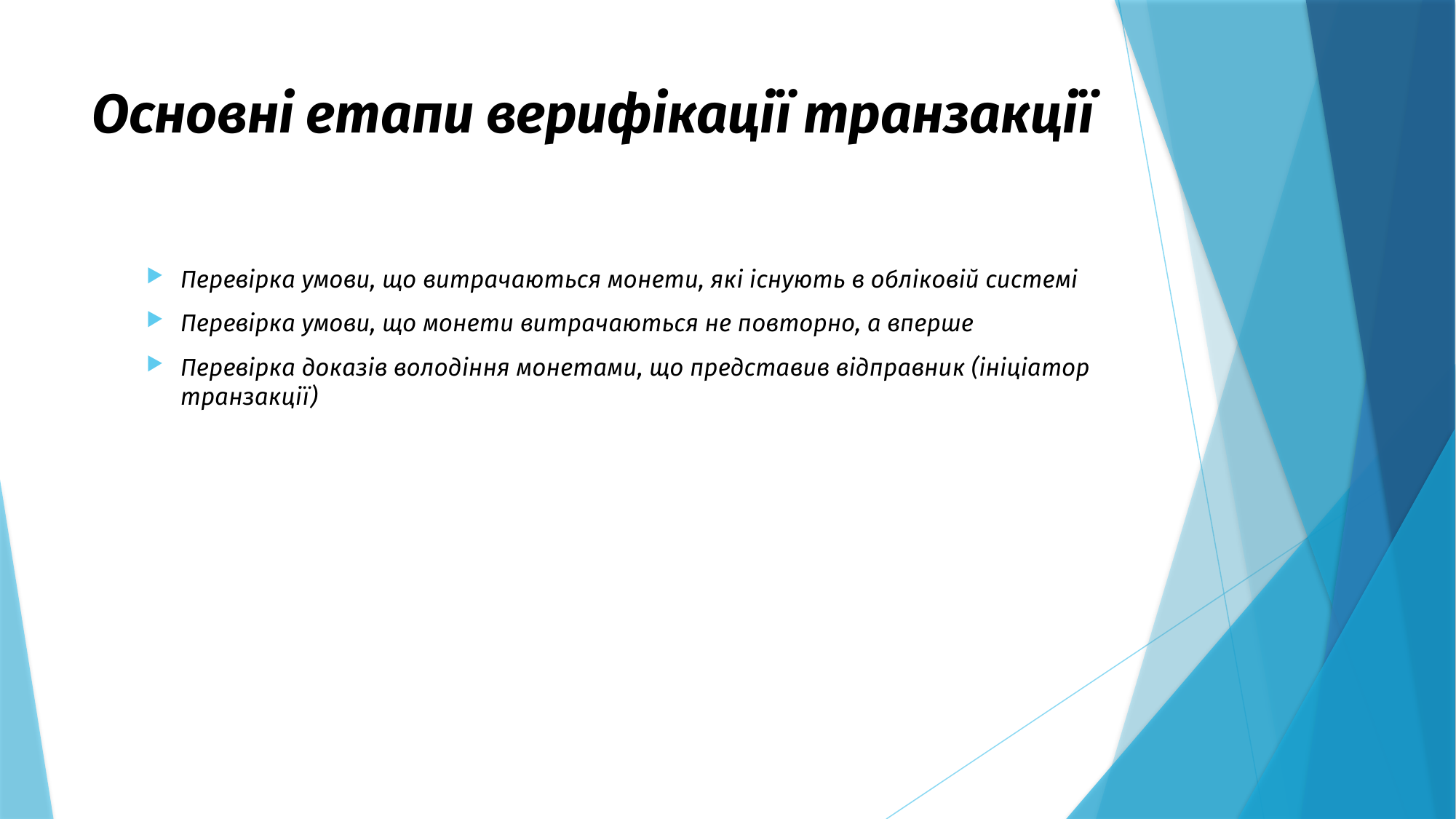

# Основні етапи верифікації транзакції
Перевірка умови, що витрачаються монети, які існують в обліковій системі
Перевірка умови, що монети витрачаються не повторно, а вперше
Перевірка доказів володіння монетами, що представив відправник (ініціатор транзакції)